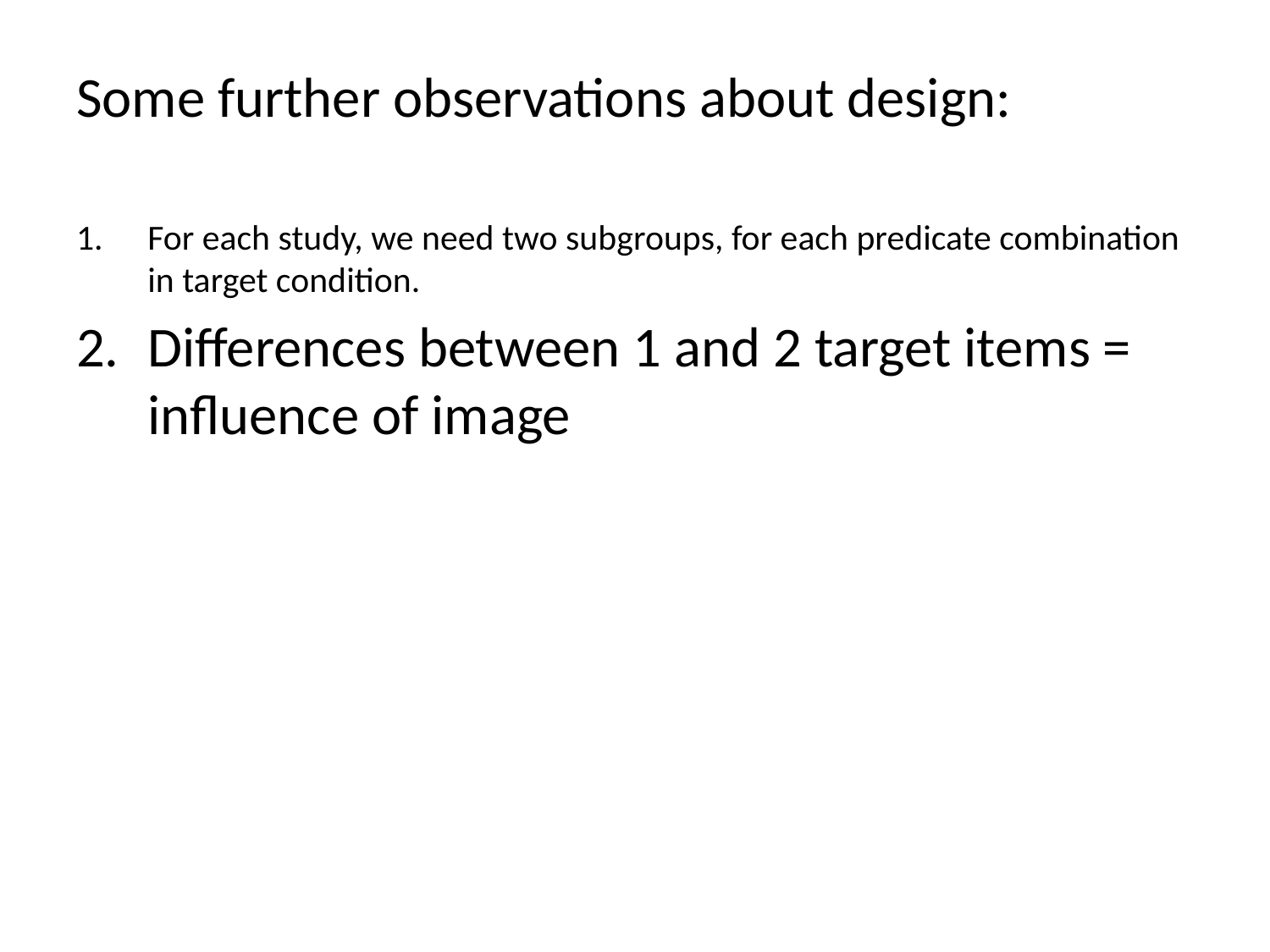

Some further observations about design:

For each study, we need two subgroups, for each predicate combination in target condition.
Differences between 1 and 2 target items = influence of image